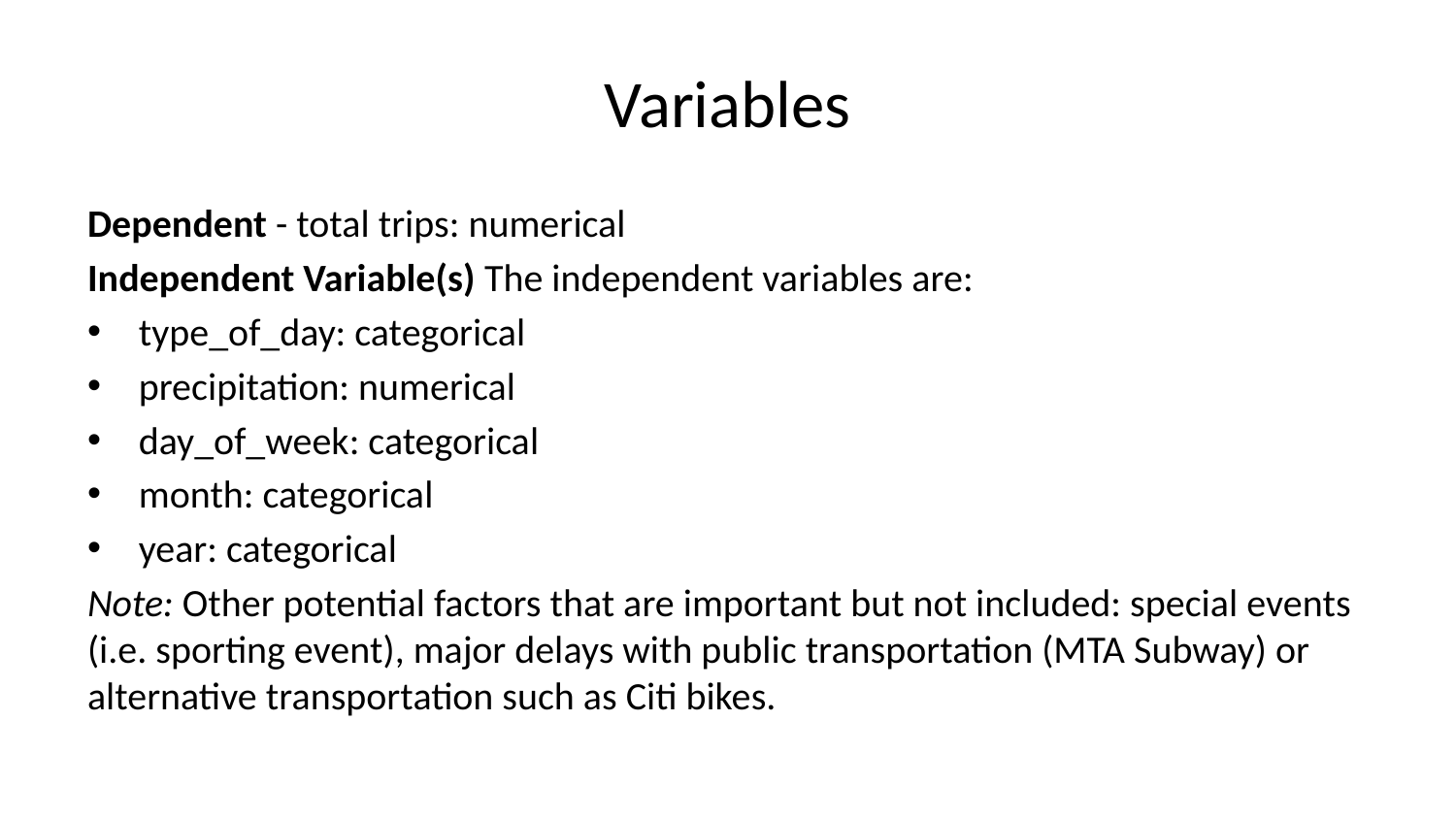

# Variables
Dependent - total trips: numerical
Independent Variable(s) The independent variables are:
type_of_day: categorical
precipitation: numerical
day_of_week: categorical
month: categorical
year: categorical
Note: Other potential factors that are important but not included: special events (i.e. sporting event), major delays with public transportation (MTA Subway) or alternative transportation such as Citi bikes.